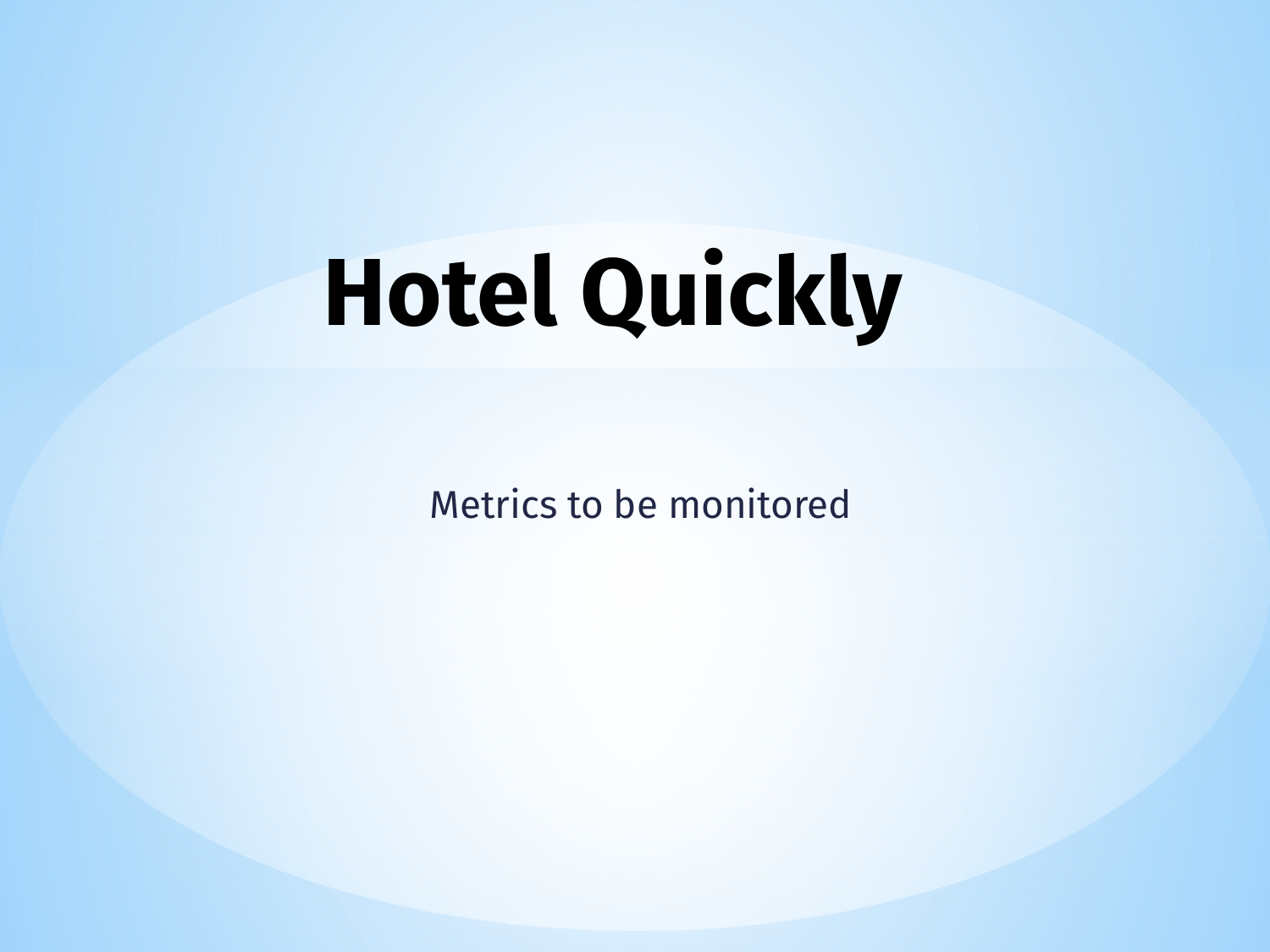

# Hotel Quickly
Metrics to be monitored